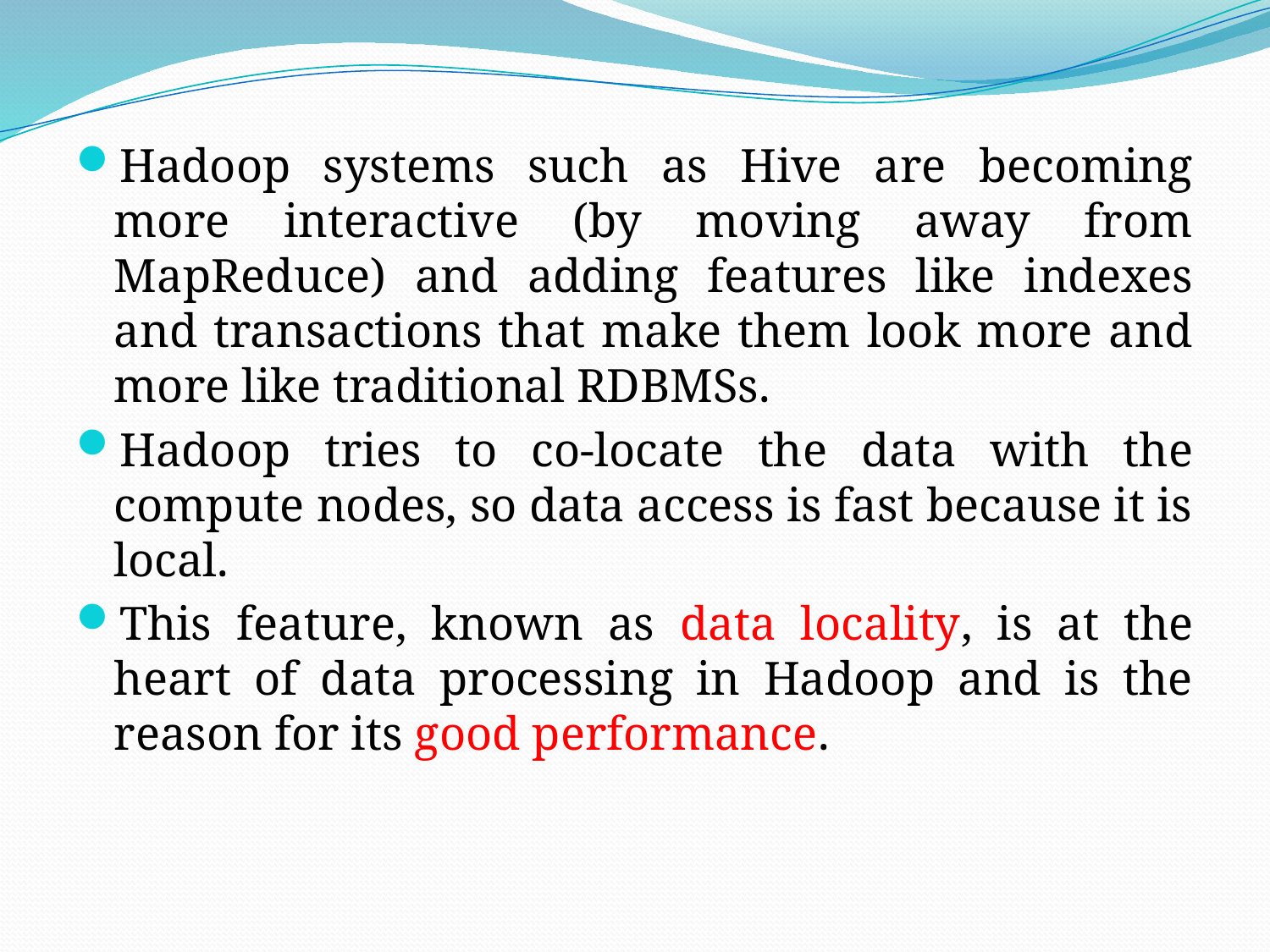

Hadoop systems such as Hive are becoming more interactive (by moving away from MapReduce) and adding features like indexes and transactions that make them look more and more like traditional RDBMSs.
Hadoop tries to co-locate the data with the compute nodes, so data access is fast because it is local.
This feature, known as data locality, is at the heart of data processing in Hadoop and is the reason for its good performance.